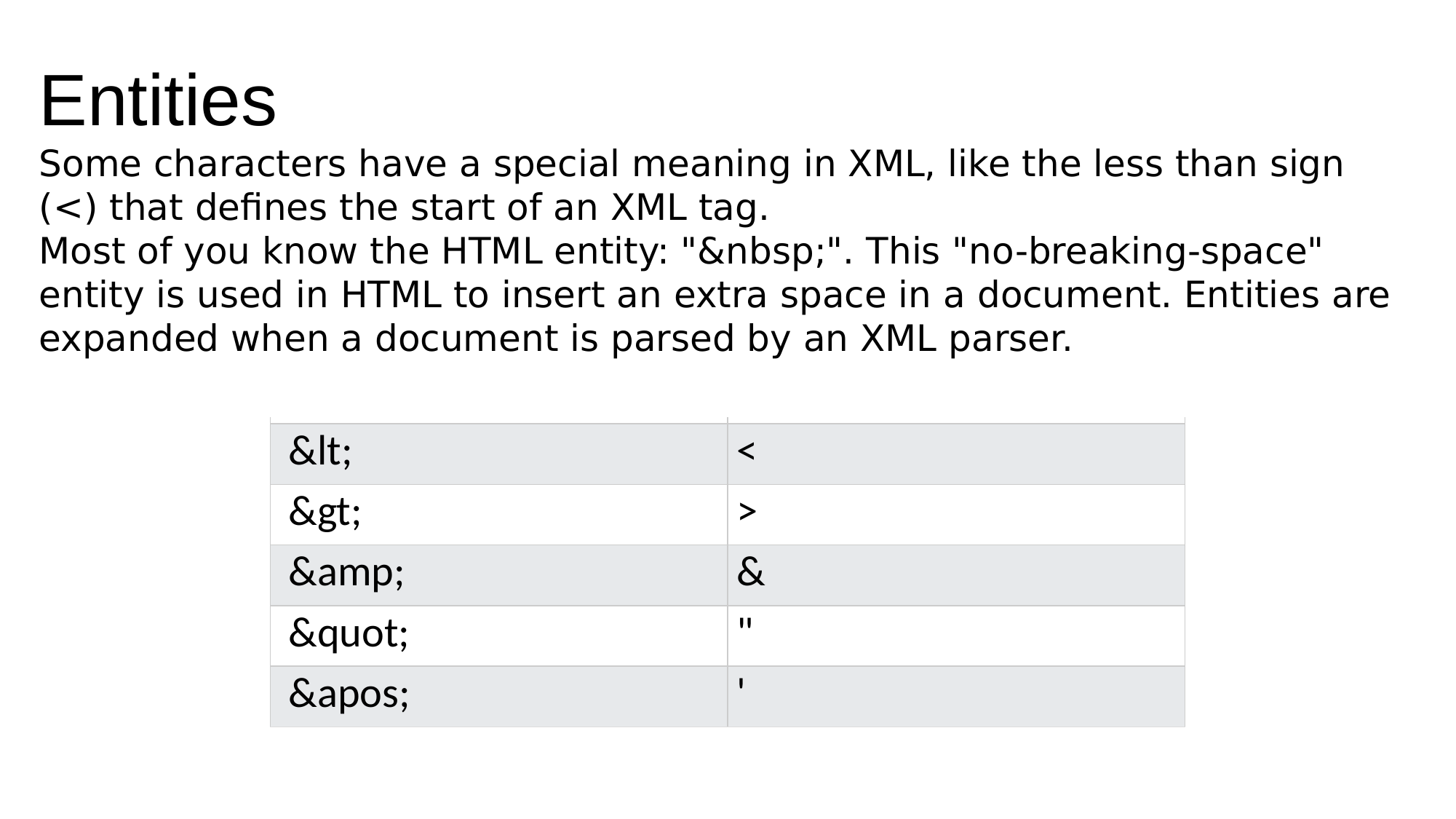

Entities
Some characters have a special meaning in XML, like the less than sign (<) that defines the start of an XML tag.
Most of you know the HTML entity: "&nbsp;". This "no-breaking-space" entity is used in HTML to insert an extra space in a document. Entities are expanded when a document is parsed by an XML parser.

| Entity References | Character |
| --- | --- |
| &lt; | < |
| &gt; | > |
| &amp; | & |
| &quot; | " |
| &apos; | ' |